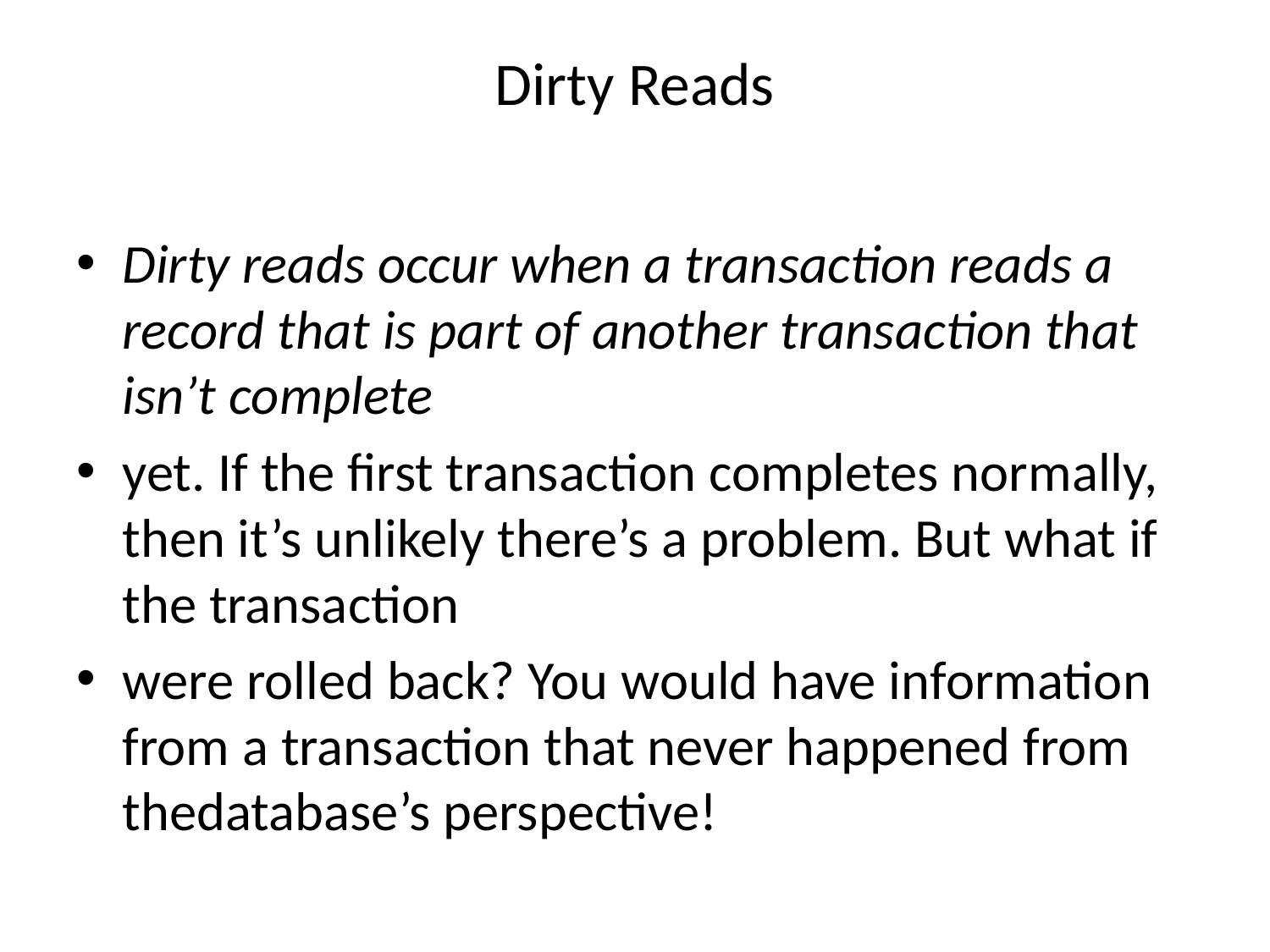

# Dirty Reads
Dirty reads occur when a transaction reads a record that is part of another transaction that isn’t complete
yet. If the first transaction completes normally, then it’s unlikely there’s a problem. But what if the transaction
were rolled back? You would have information from a transaction that never happened from thedatabase’s perspective!